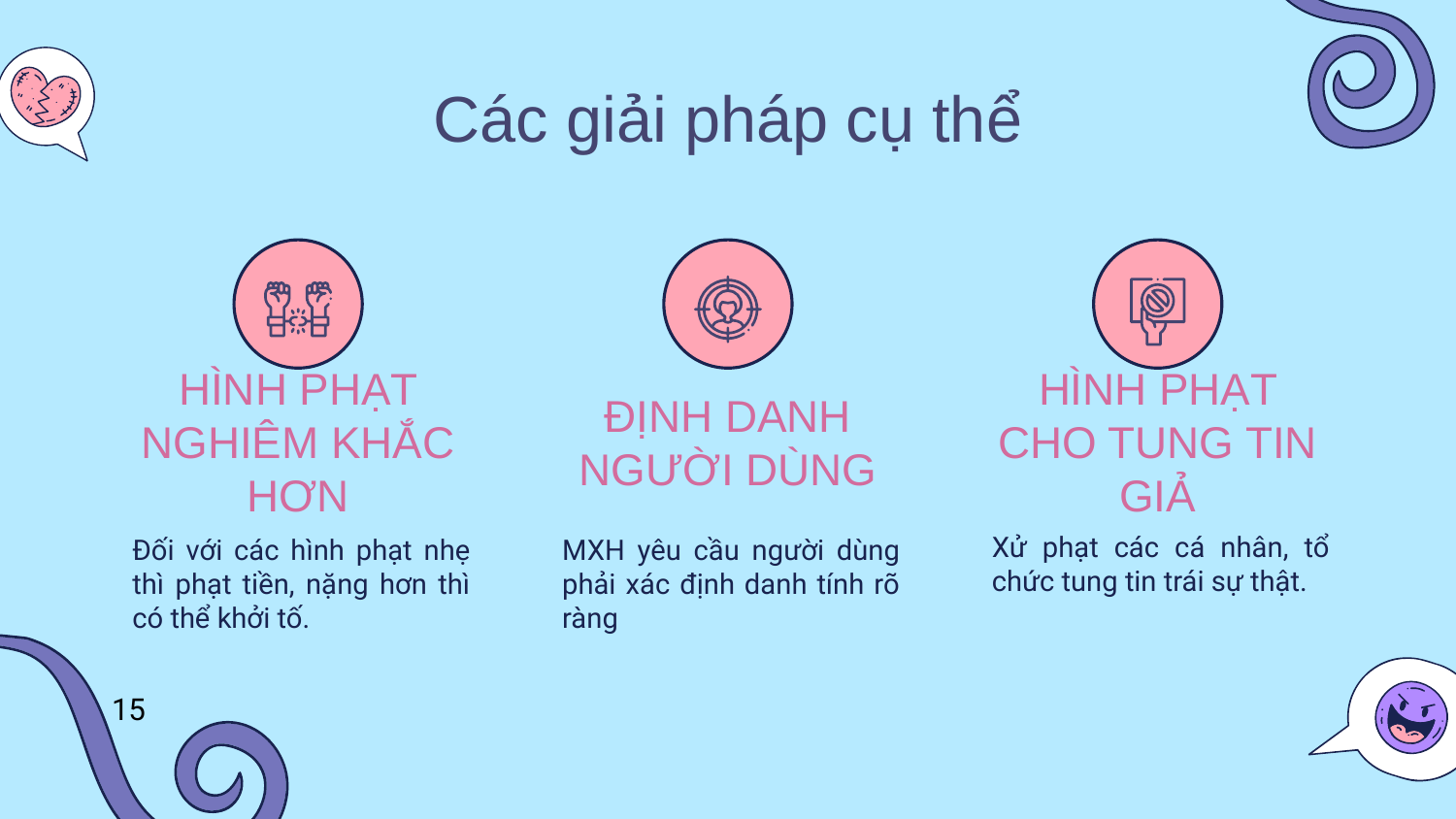

# Các giải pháp cụ thể

HÌNH PHẠT NGHIÊM KHẮC HƠN
ĐỊNH DANH NGƯỜI DÙNG
HÌNH PHẠT CHO TUNG TIN GIẢ
Xử phạt các cá nhân, tổ chức tung tin trái sự thật.
Đối với các hình phạt nhẹ thì phạt tiền, nặng hơn thì có thể khởi tố.
MXH yêu cầu người dùng phải xác định danh tính rõ ràng
15